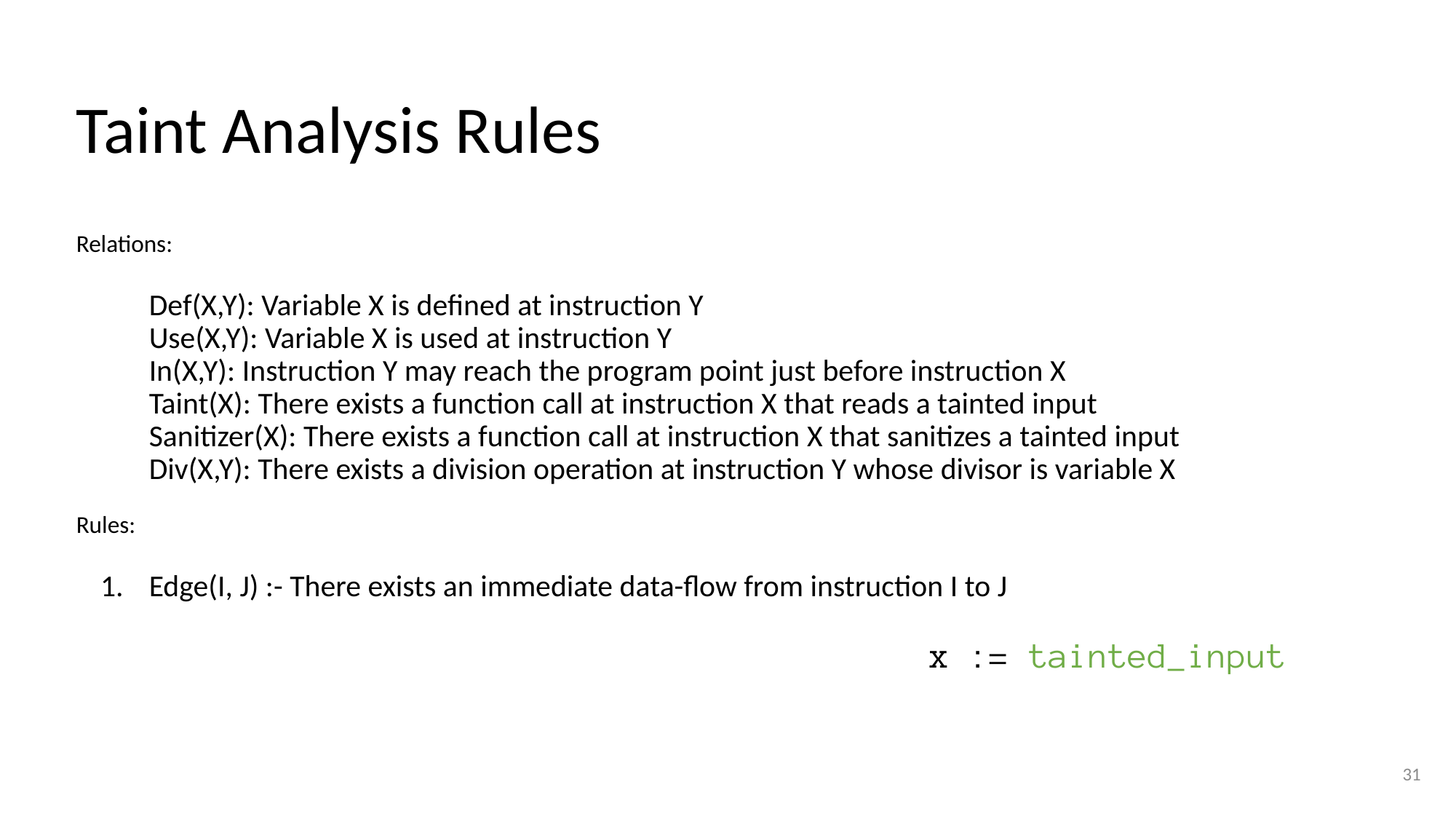

# Taint Analysis Rules
Relations:
Def(X,Y): Variable X is defined at instruction Y
Use(X,Y): Variable X is used at instruction Y
In(X,Y): Instruction Y may reach the program point just before instruction X
Taint(X): There exists a function call at instruction X that reads a tainted input
Sanitizer(X): There exists a function call at instruction X that sanitizes a tainted input
Div(X,Y): There exists a division operation at instruction Y whose divisor is variable X

Rules:
Edge(I, J) :- There exists an immediate data-flow from instruction I to J
x := tainted_input()
y := x
31